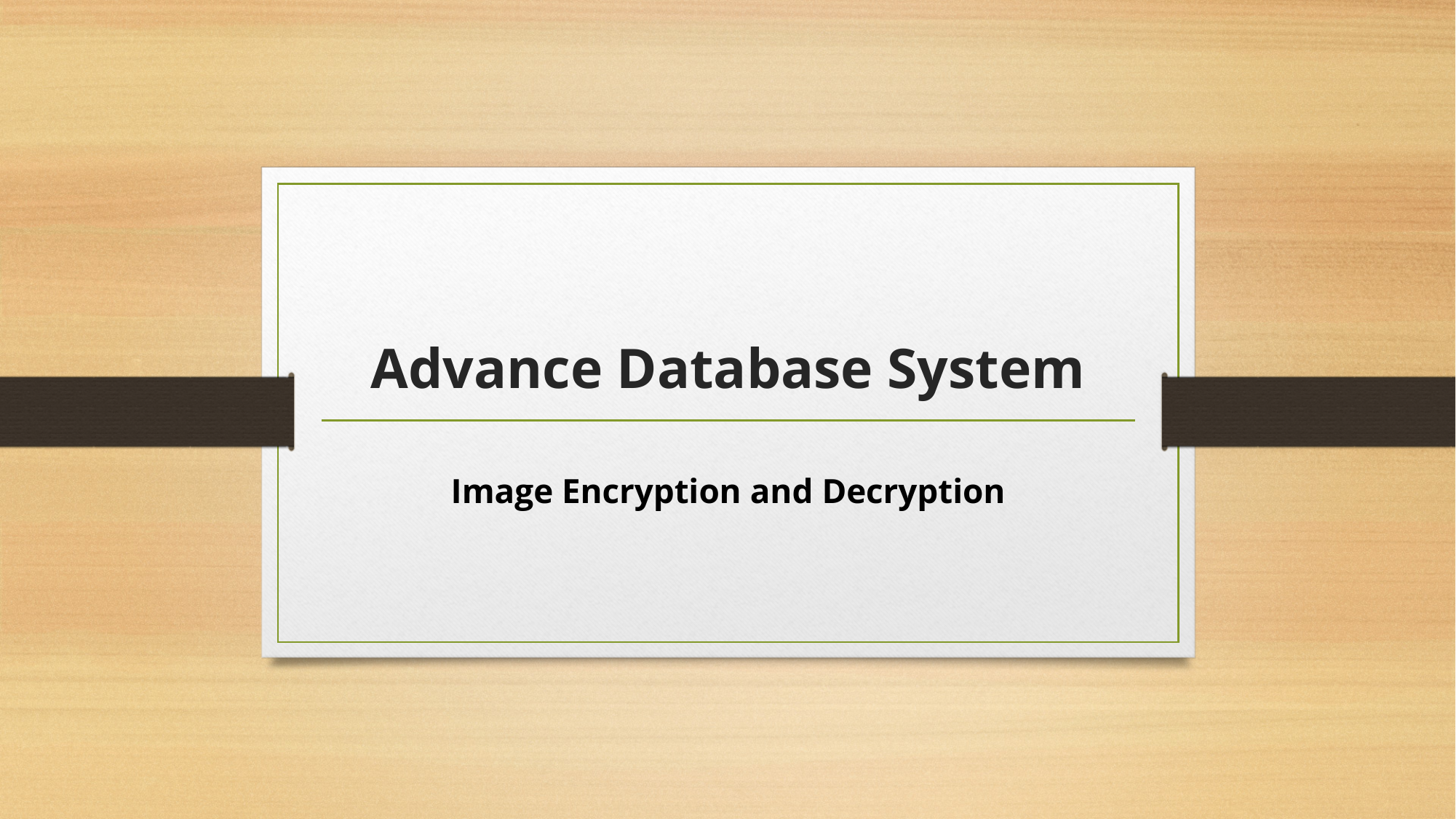

Advance Database System
Image Encryption and Decryption